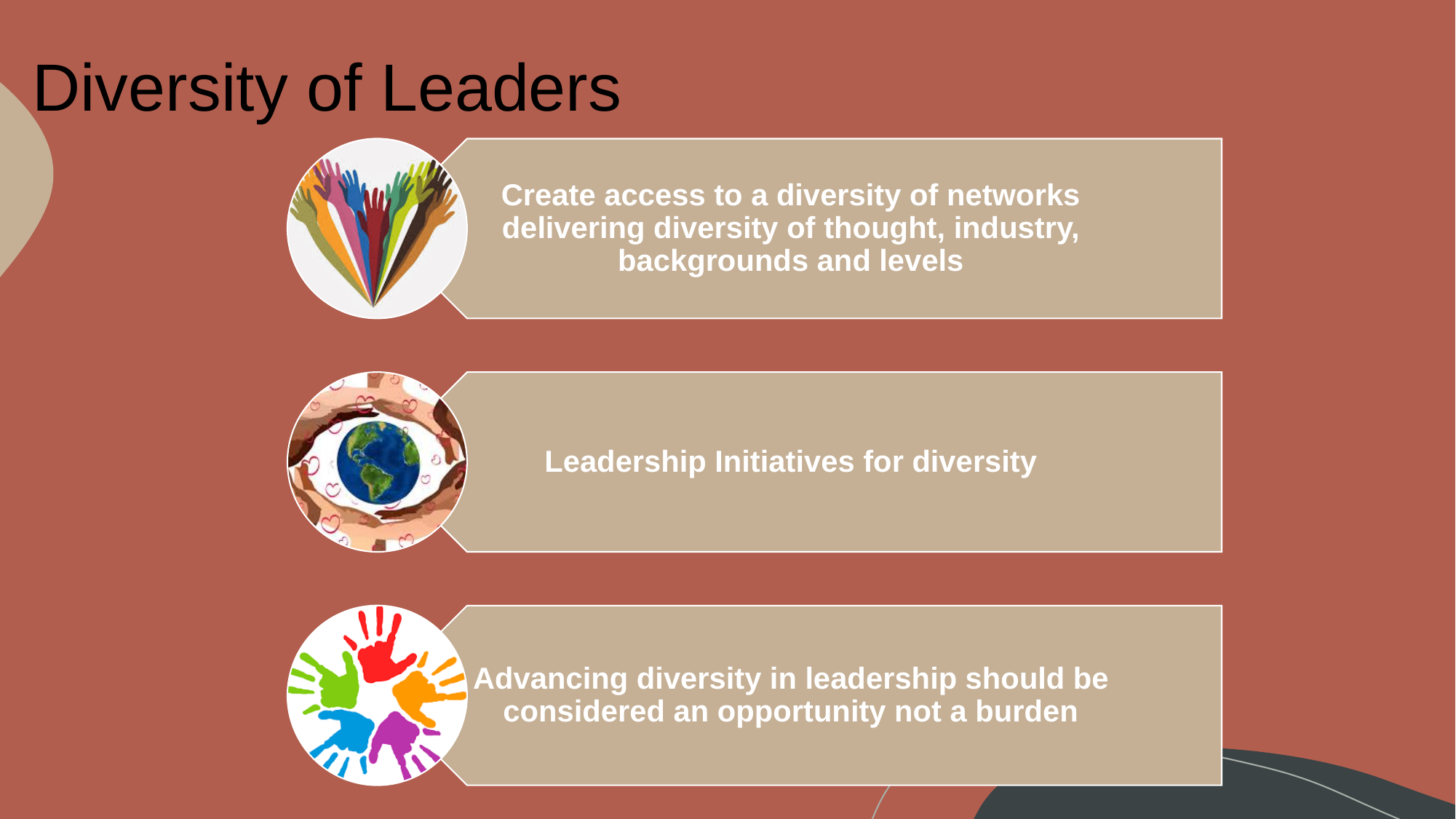

# Diversity of Leaders
Create access to a diversity of networks delivering diversity of thought, industry, backgrounds and levels
Leadership Initiatives for diversity
Advancing diversity in leadership should be considered an opportunity not a burden